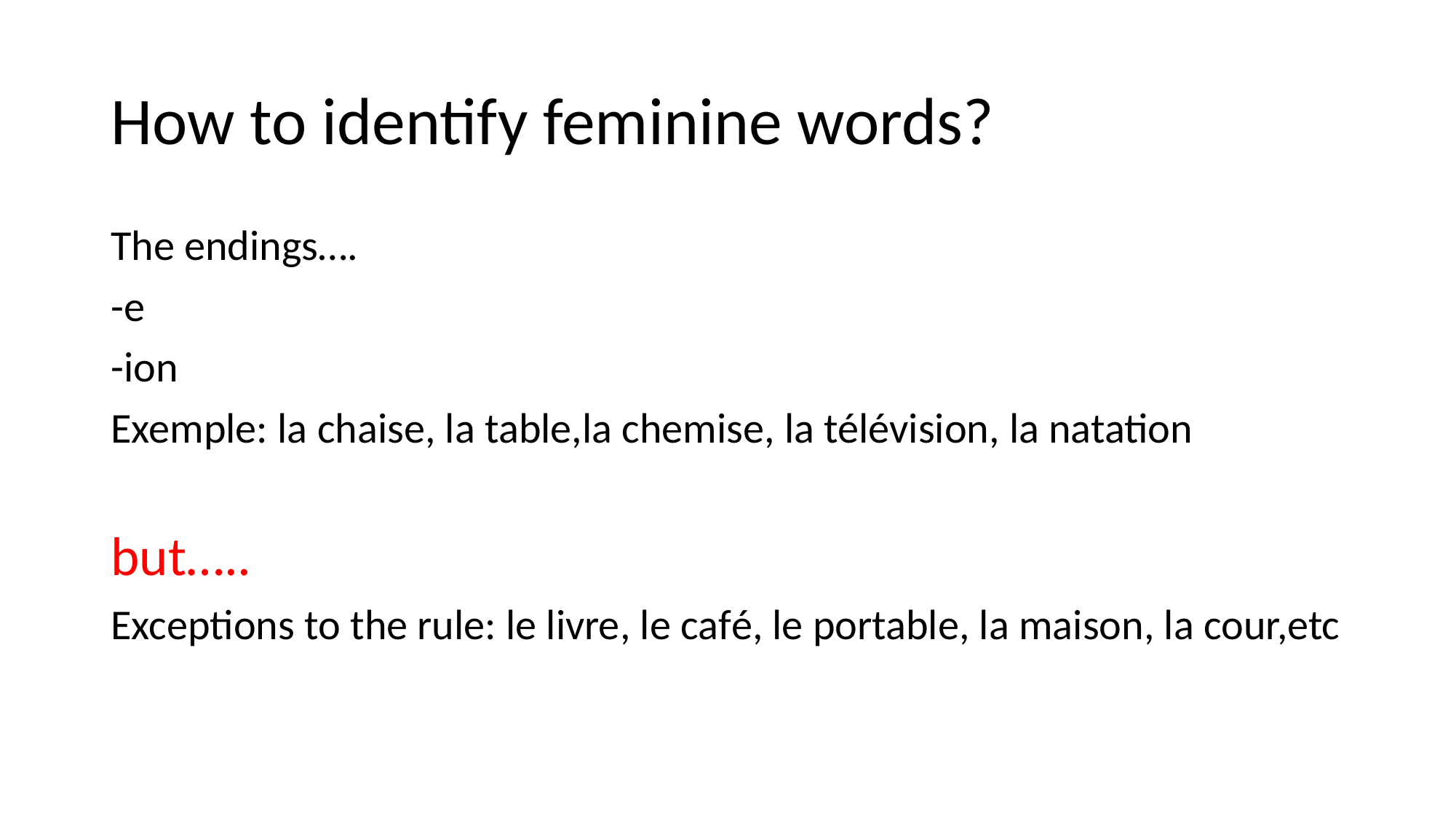

# How to identify feminine words?
The endings….
-e
-ion
Exemple: la chaise, la table,la chemise, la télévision, la natation

but…..
Exceptions to the rule: le livre, le café, le portable, la maison, la cour,etc